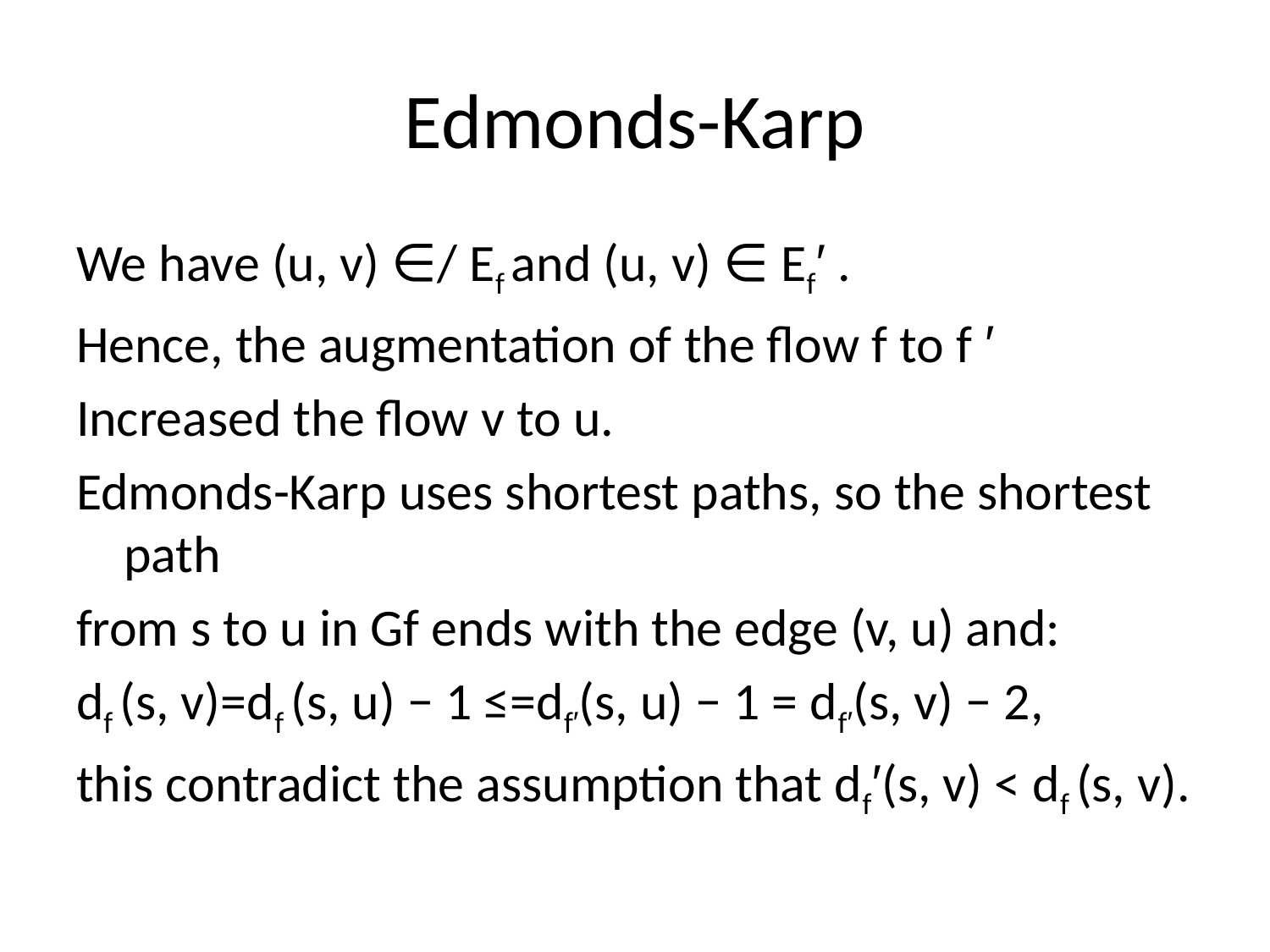

# Edmonds-Karp
We have (u, v) ∈/ Ef and (u, v) ∈ Ef′ .
Hence, the augmentation of the ﬂow f to f ′
Increased the ﬂow v to u.
Edmonds-Karp uses shortest paths, so the shortest path
from s to u in Gf ends with the edge (v, u) and:
df (s, v)=df (s, u) − 1 ≤=df′(s, u) − 1 = df′(s, v) − 2,
this contradict the assumption that df′(s, v) < df (s, v).